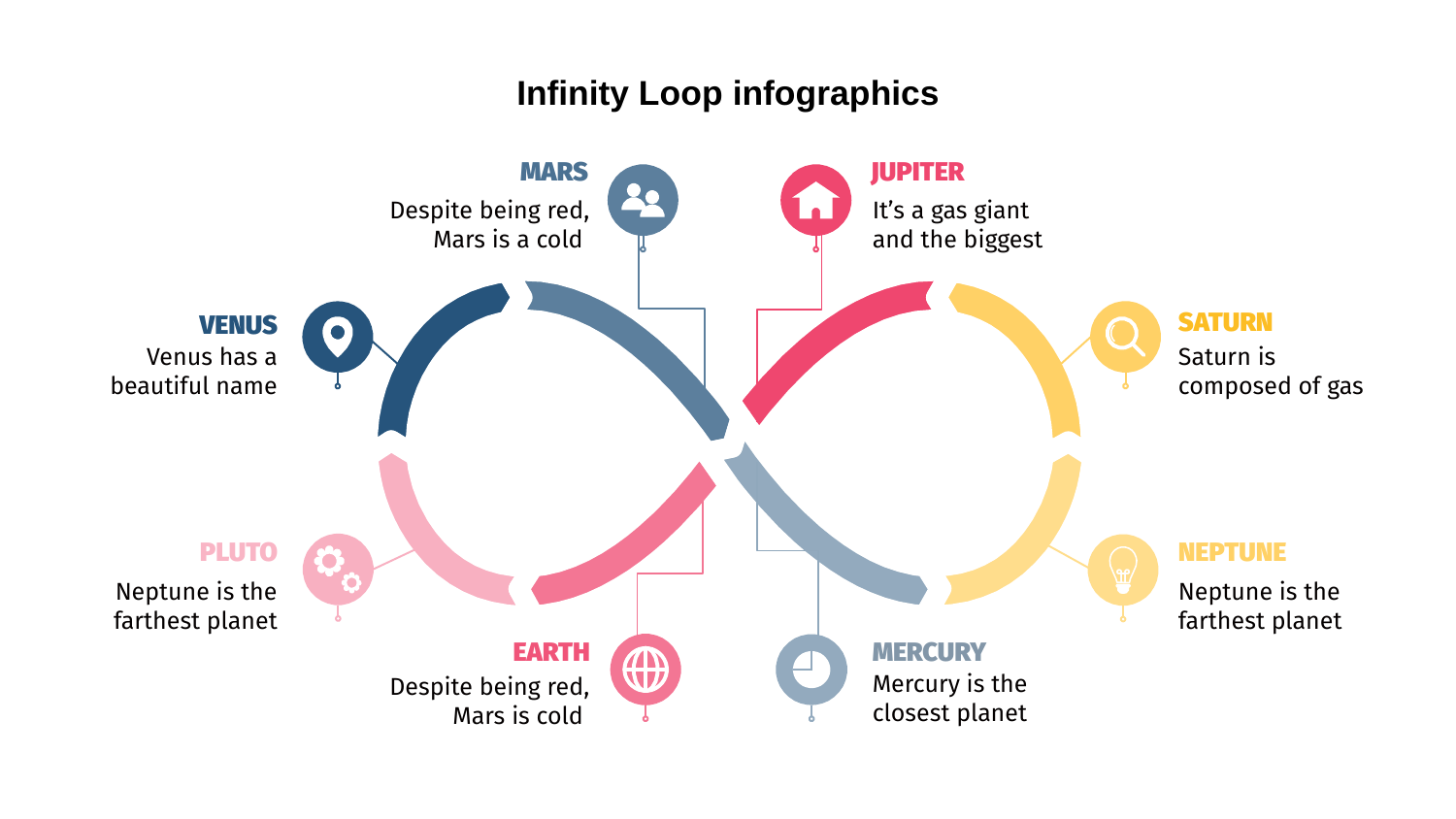

Infinity Loop infographics
MARS
JUPITER

Despite being red, Mars is a cold
It’s a gas giant and the biggest

VENUS
SATURN

Venus has a beautiful name
Saturn is composed of gas
PLUTO
NEPTUNE

Neptune is the farthest planet
Neptune is the farthest planet
EARTH
MERCURY

Mercury is the closest planet
Despite being red, Mars is cold